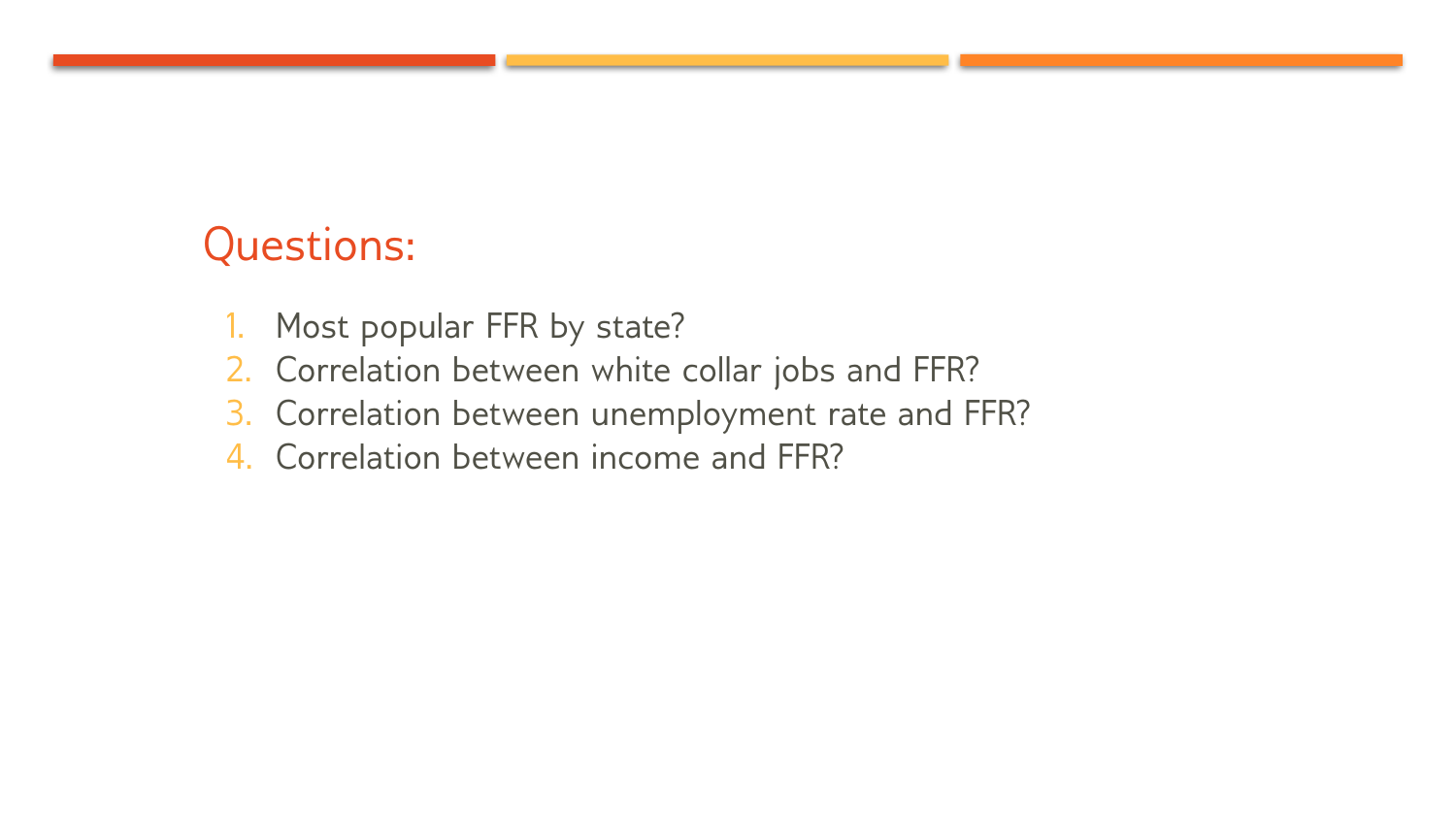

Questions:
Most popular FFR by state?
Correlation between white collar jobs and FFR?
Correlation between unemployment rate and FFR?
Correlation between income and FFR?